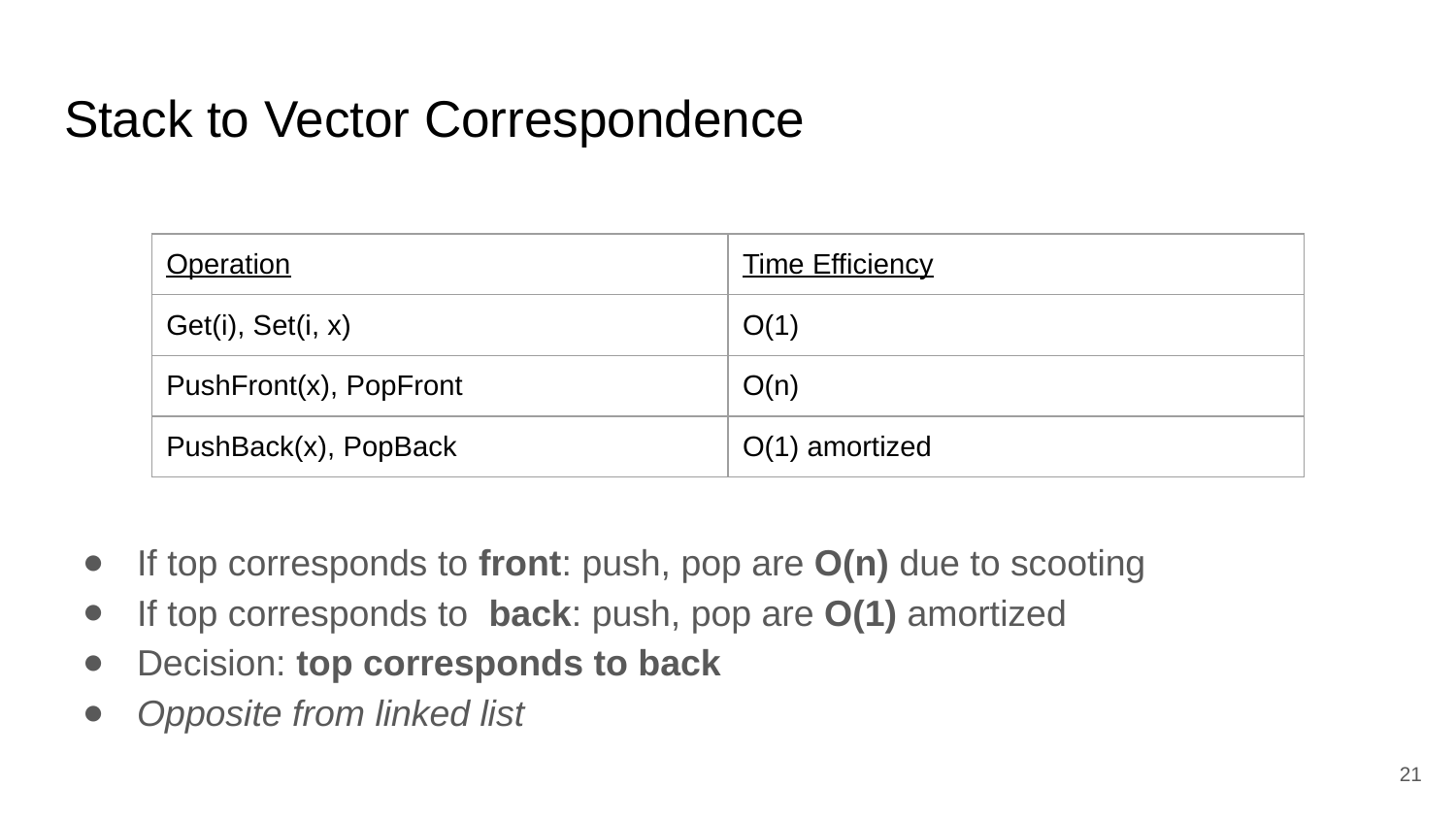

# Stack to Vector Correspondence
| Operation | Time Efficiency |
| --- | --- |
| Get(i), Set(i, x) | O(1) |
| PushFront(x), PopFront | O(n) |
| PushBack(x), PopBack | O(1) amortized |
If top corresponds to front: push, pop are O(n) due to scooting
If top corresponds to  back: push, pop are O(1) amortized
Decision: top corresponds to back
Opposite from linked list
21